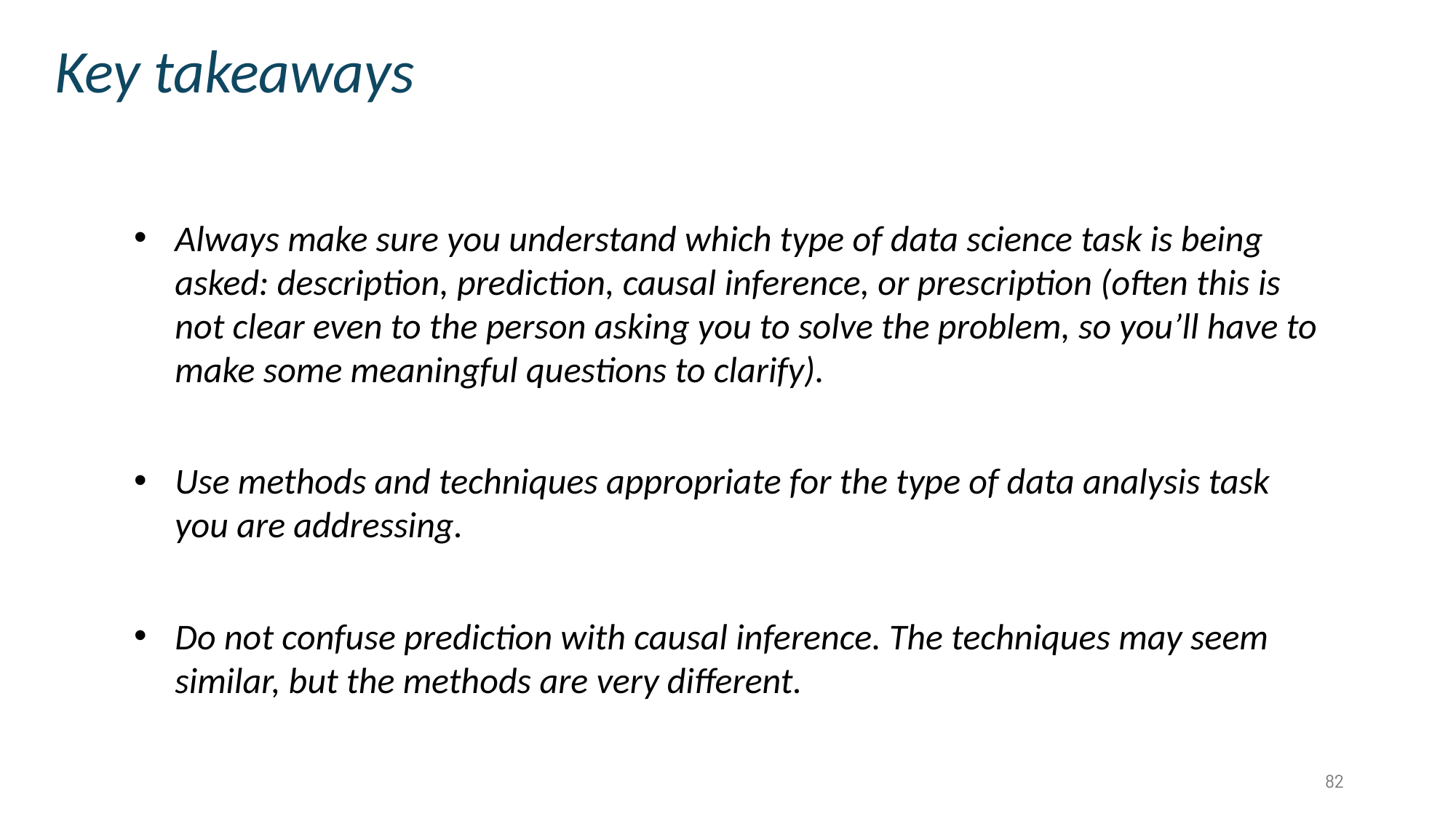

Key takeaways
Always make sure you understand which type of data science task is being asked: description, prediction, causal inference, or prescription (often this is not clear even to the person asking you to solve the problem, so you’ll have to make some meaningful questions to clarify).

Use methods and techniques appropriate for the type of data analysis task you are addressing.

Do not confuse prediction with causal inference. The techniques may seem similar, but the methods are very different.
82